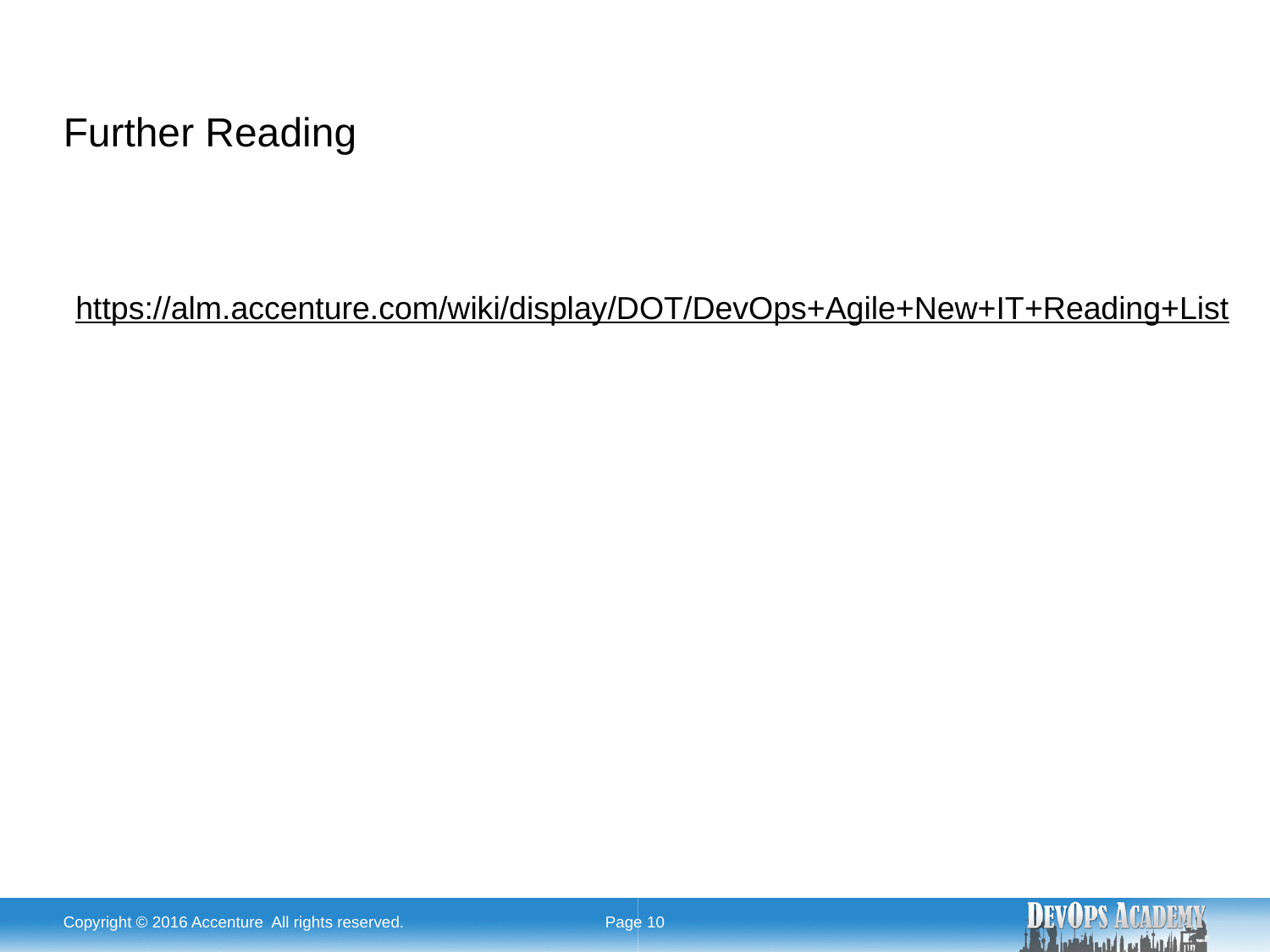

# Further Reading
https://alm.accenture.com/wiki/display/DOT/DevOps+Agile+New+IT+Reading+List
Copyright © 2016 Accenture  All rights reserved.
Page 10